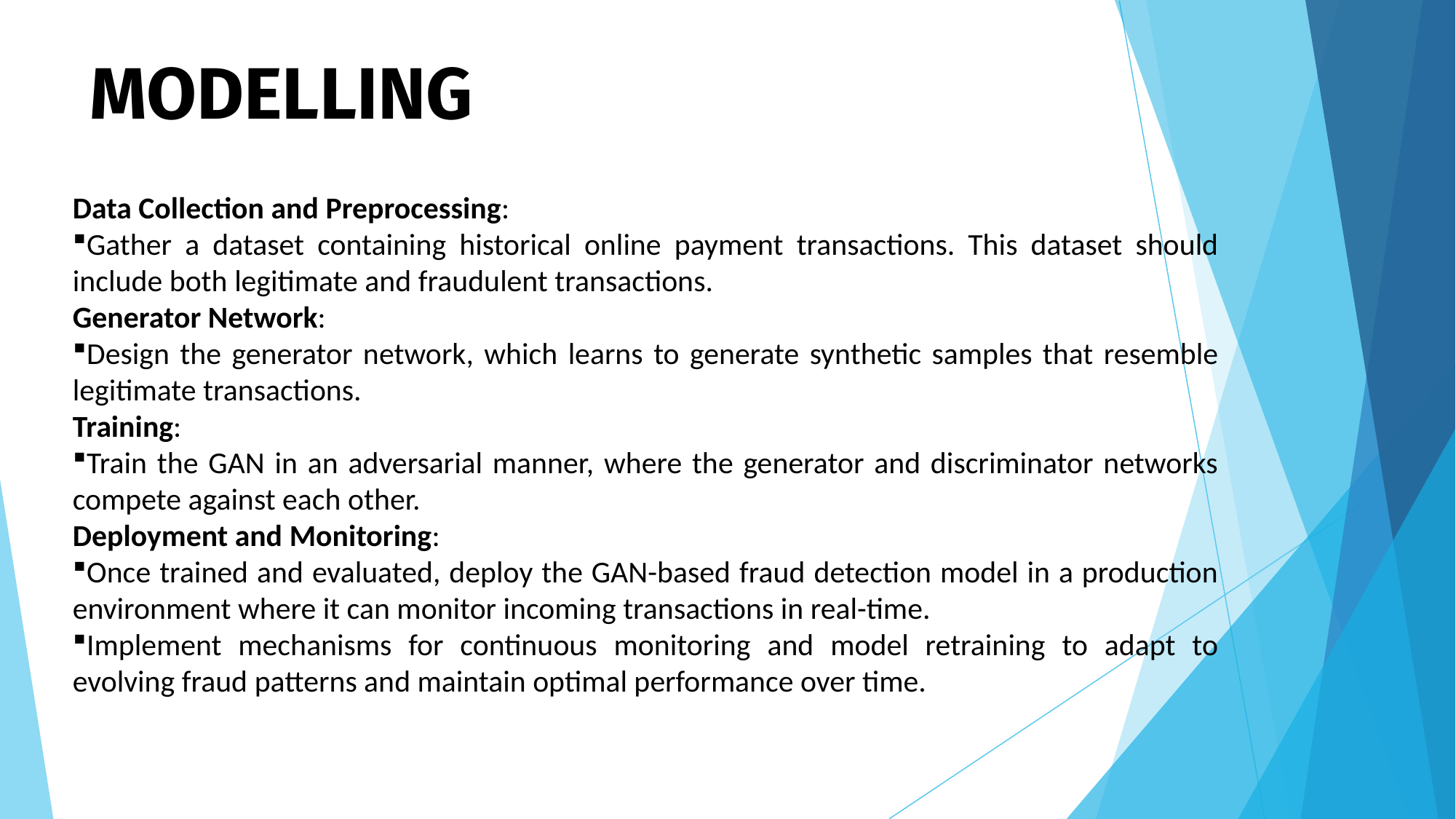

# MODELLING
Data Collection and Preprocessing:
Gather a dataset containing historical online payment transactions. This dataset should include both legitimate and fraudulent transactions.
Generator Network:
Design the generator network, which learns to generate synthetic samples that resemble legitimate transactions.
Training:
Train the GAN in an adversarial manner, where the generator and discriminator networks compete against each other.
Deployment and Monitoring:
Once trained and evaluated, deploy the GAN-based fraud detection model in a production environment where it can monitor incoming transactions in real-time.
Implement mechanisms for continuous monitoring and model retraining to adapt to evolving fraud patterns and maintain optimal performance over time.